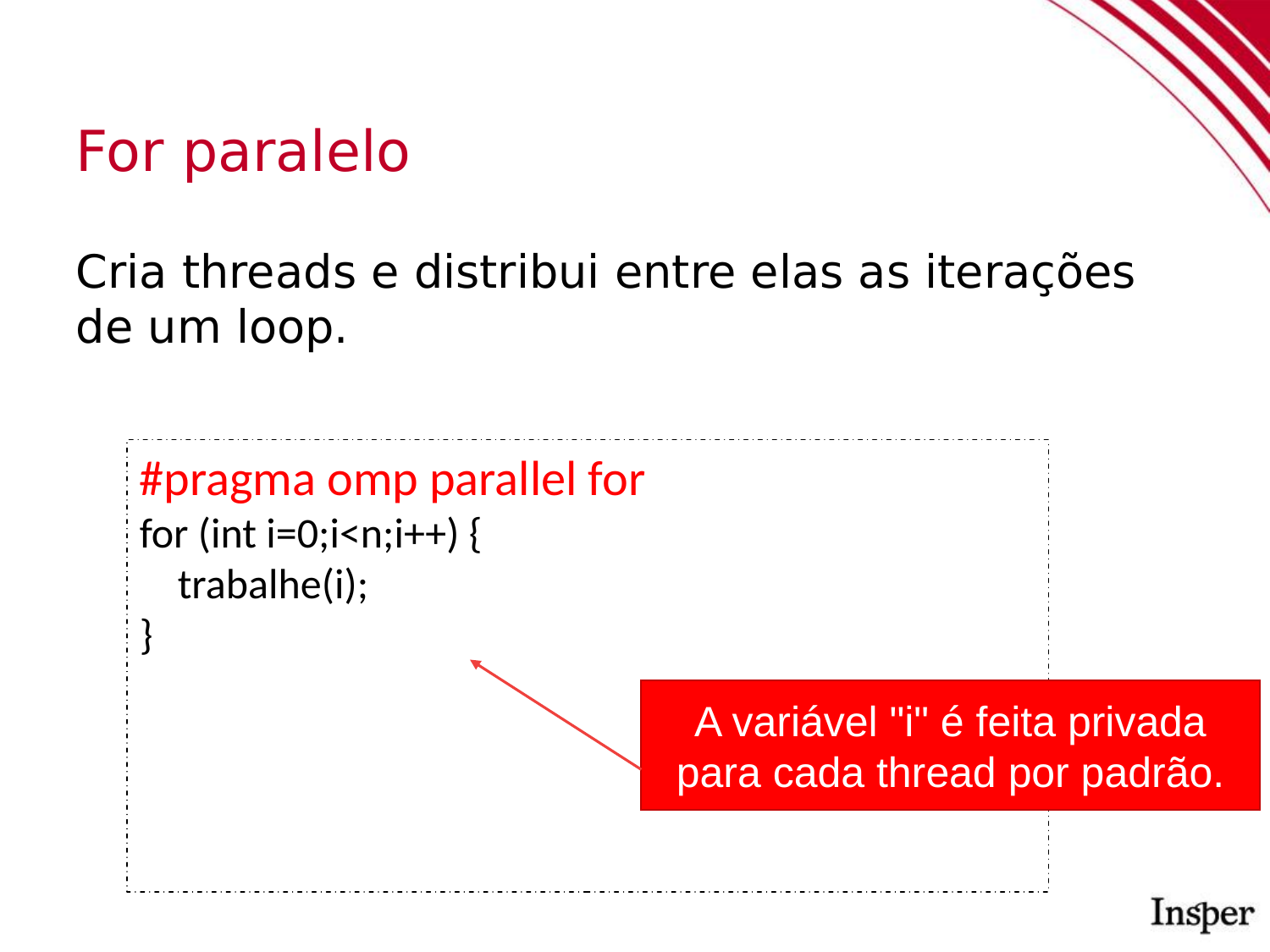

For paralelo
Cria threads e distribui entre elas as iterações de um loop.

#pragma omp parallel for
for (int i=0;i<n;i++) {
    trabalhe(i);
}

A variável "i" é feita privada para cada thread por padrão.